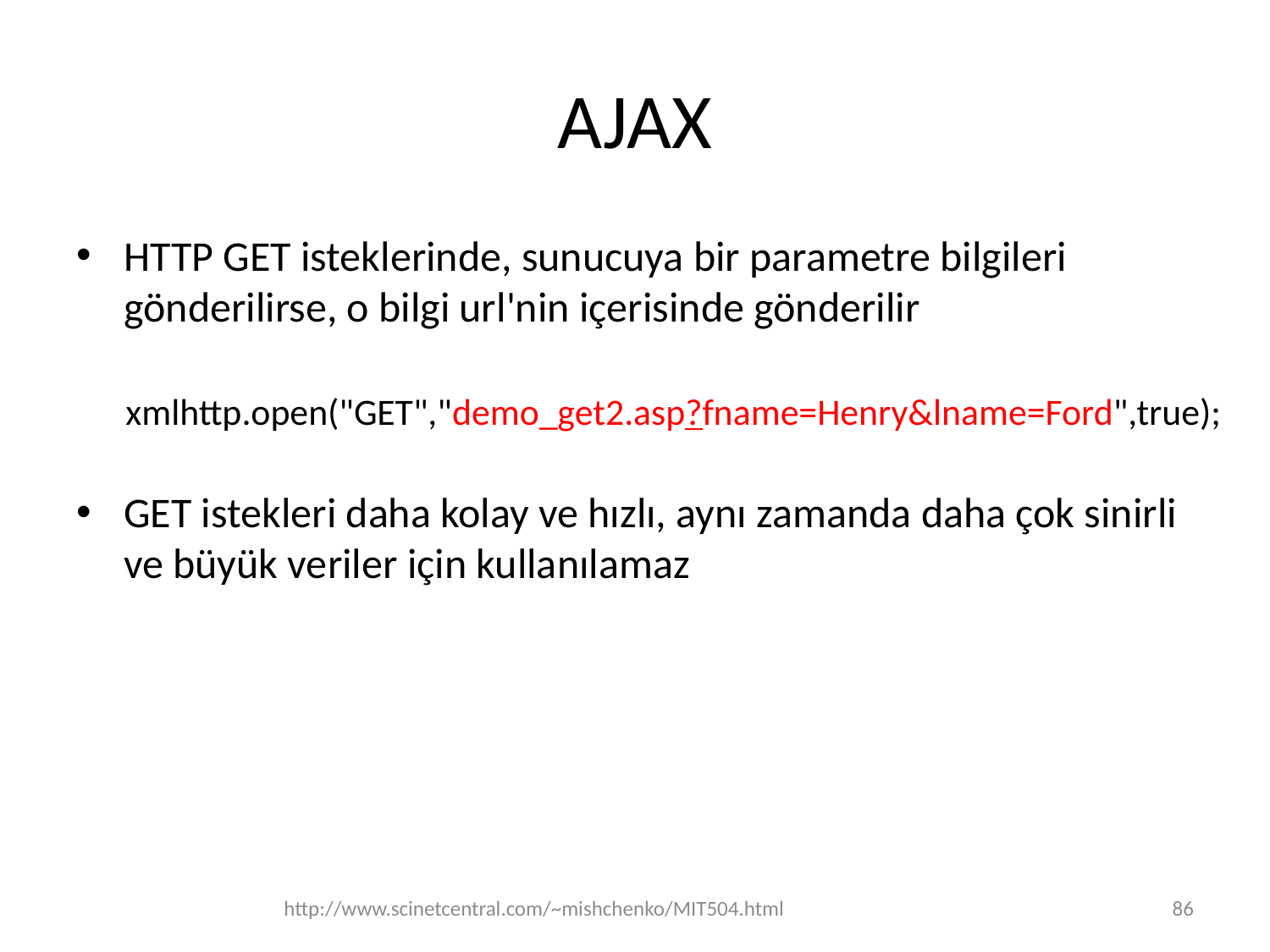

# AJAX
HTTP GET isteklerinde, sunucuya bir parametre bilgileri gönderilirse, o bilgi url'nin içerisinde gönderilir
xmlhttp.open("GET","demo_get2.asp?fname=Henry&lname=Ford",true);
GET istekleri daha kolay ve hızlı, aynı zamanda daha çok sinirli ve büyük veriler için kullanılamaz
http://www.scinetcentral.com/~mishchenko/MIT504.html
86